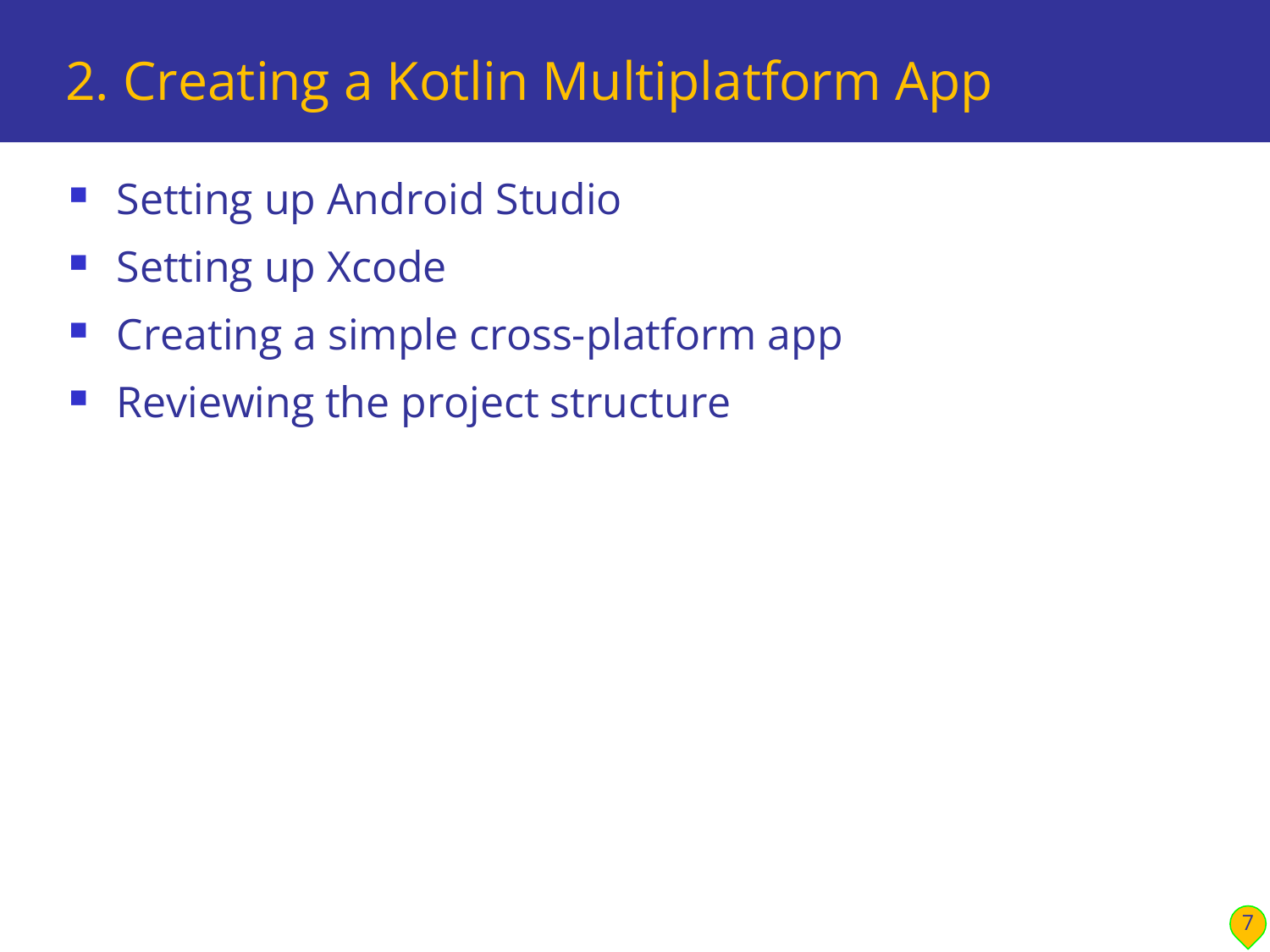

# 2. Creating a Kotlin Multiplatform App
Setting up Android Studio
Setting up Xcode
Creating a simple cross-platform app
Reviewing the project structure
7